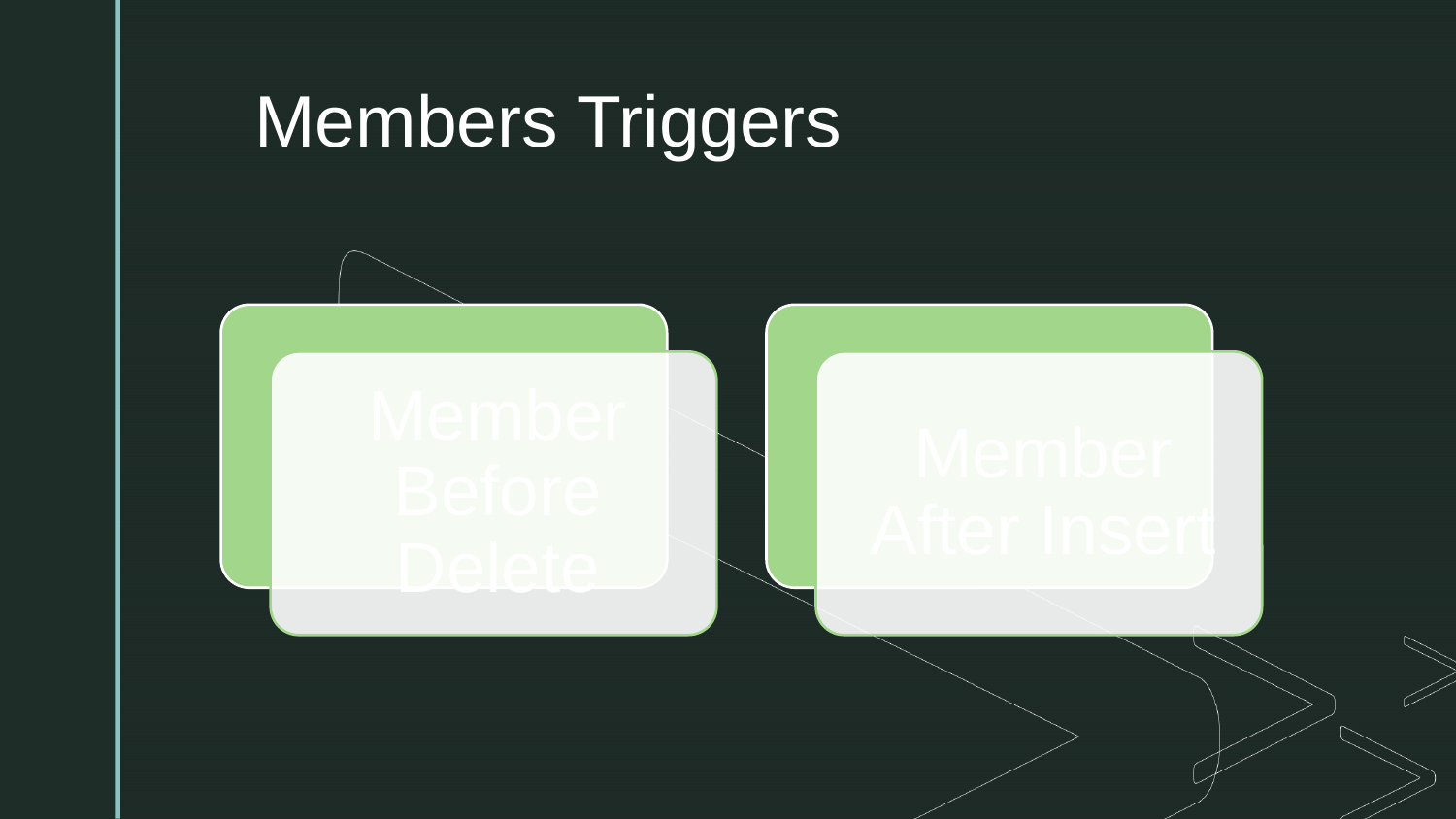

# Members Triggers
Member Before Delete
Member After Insert